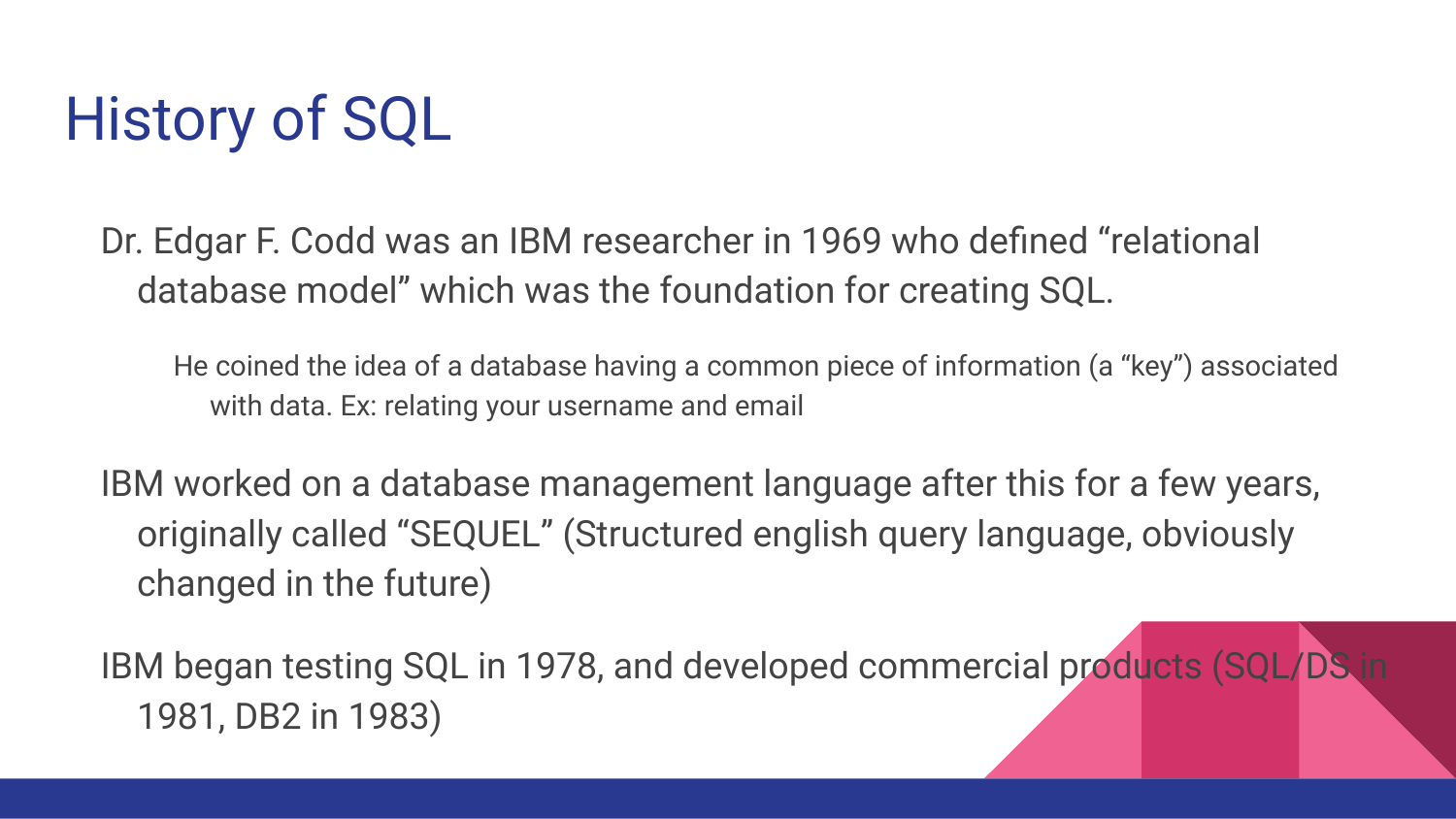

# History of SQL
Dr. Edgar F. Codd was an IBM researcher in 1969 who defined “relational database model” which was the foundation for creating SQL.
He coined the idea of a database having a common piece of information (a “key”) associated with data. Ex: relating your username and email
IBM worked on a database management language after this for a few years, originally called “SEQUEL” (Structured english query language, obviously changed in the future)
IBM began testing SQL in 1978, and developed commercial products (SQL/DS in 1981, DB2 in 1983)